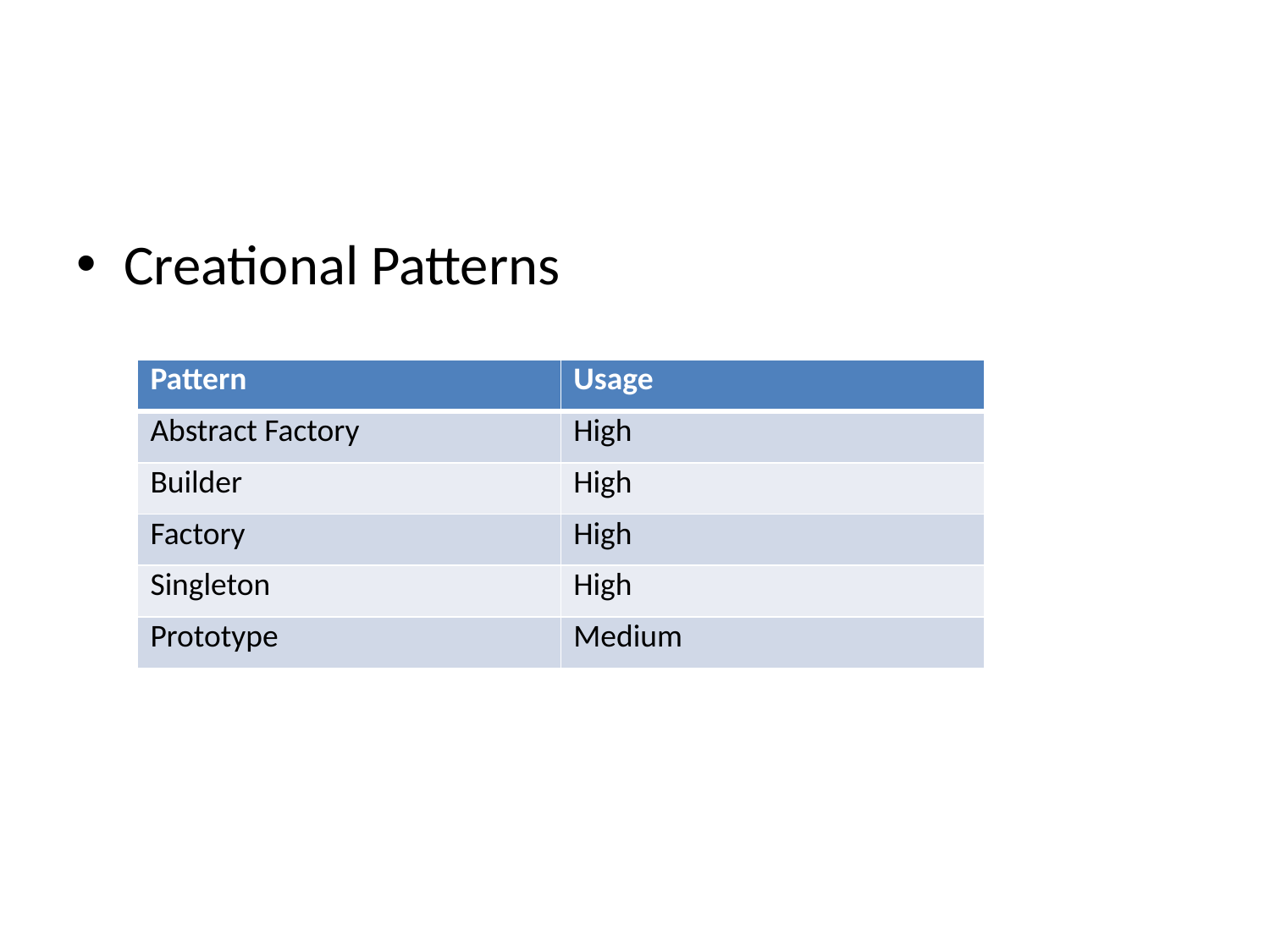

#
Creational Patterns

| Pattern | Usage |
| --- | --- |
| Abstract Factory | High |
| Builder | High |
| Factory | High |
| Singleton | High |
| Prototype | Medium |